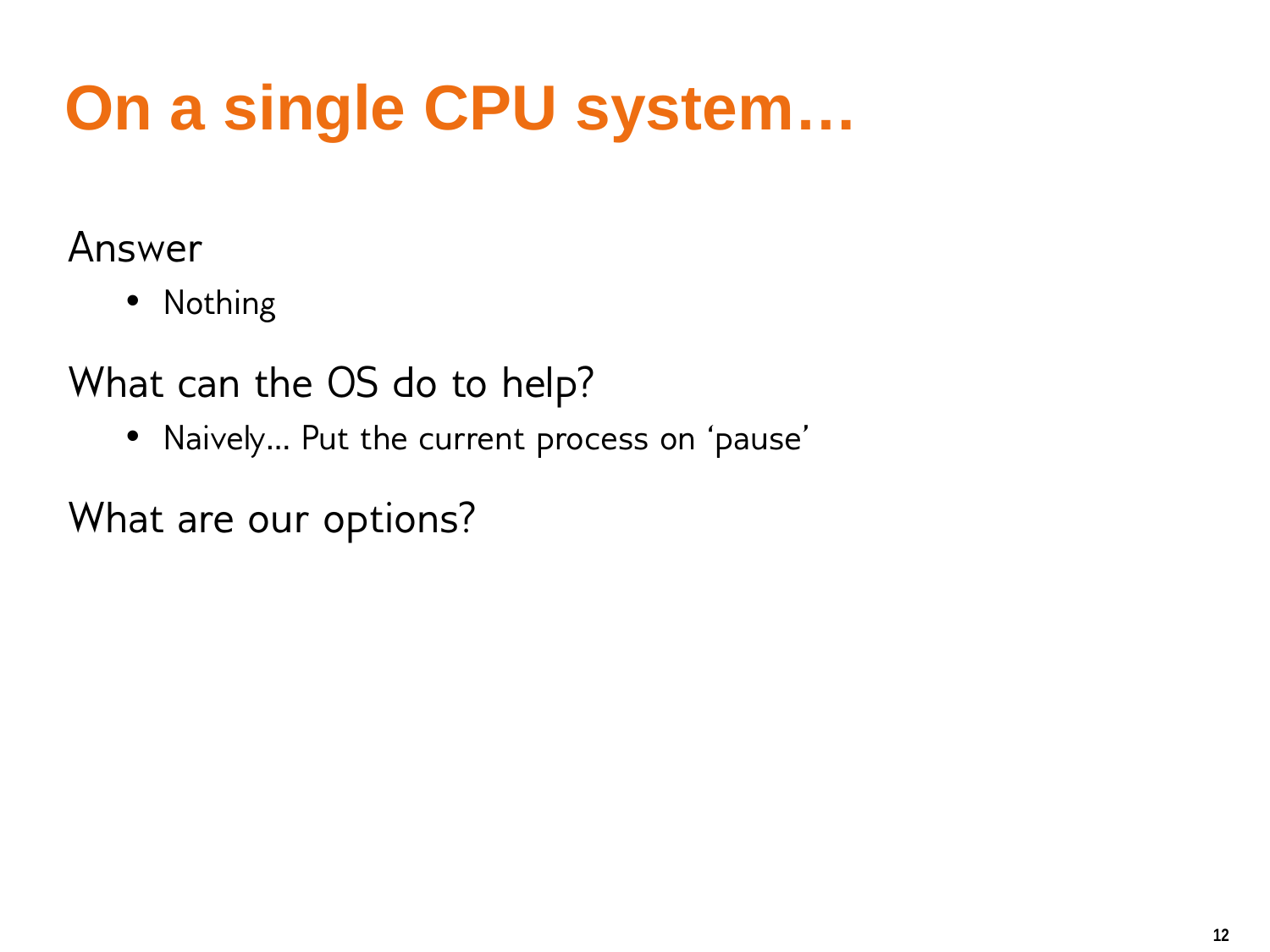

# On a single CPU system…
Answer
Nothing
What can the OS do to help?
Naively… Put the current process on ‘pause’
What are our options?